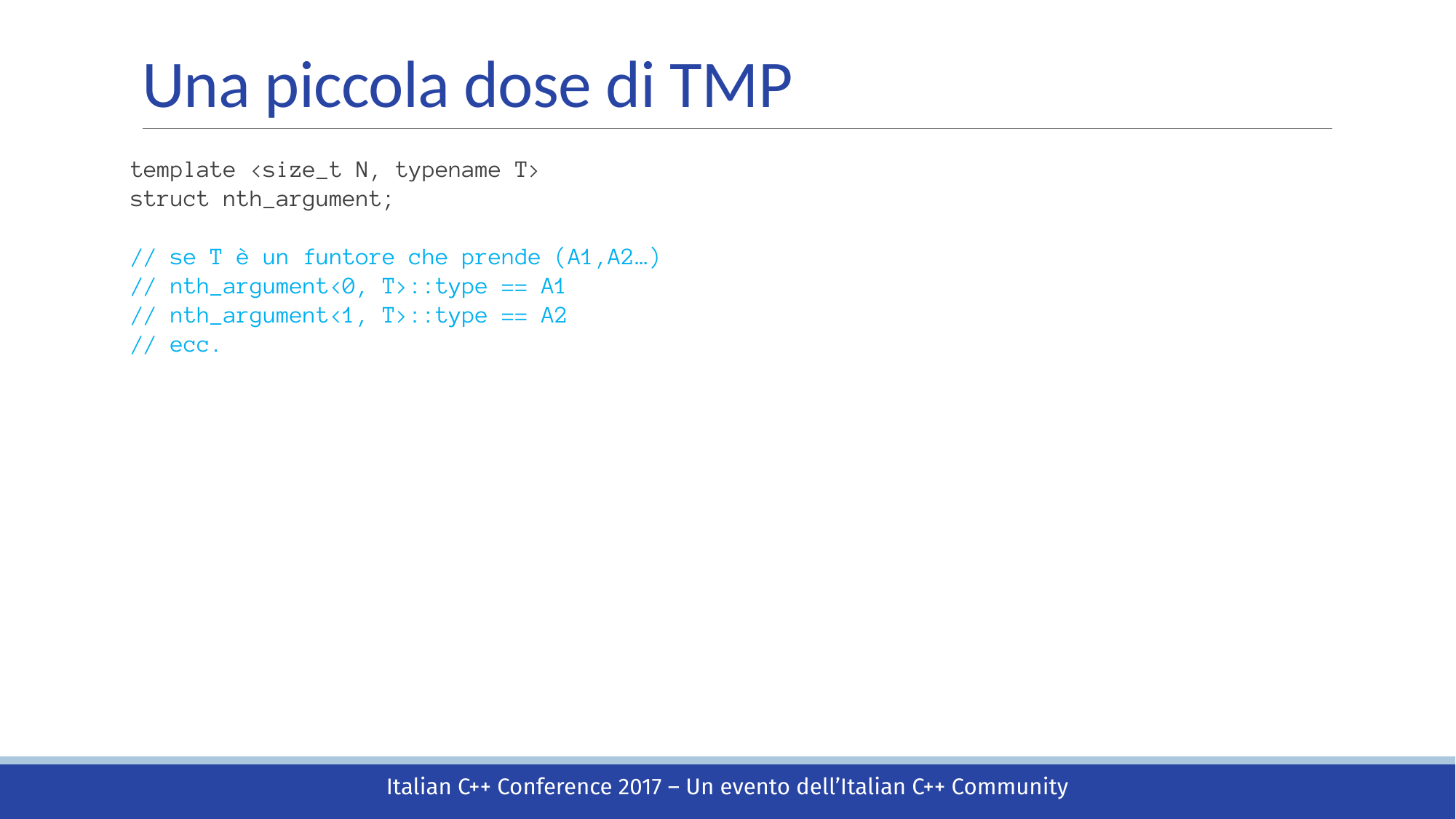

# Una piccola dose di TMP
template <size_t N, typename T>
struct nth_argument;

// se T è un funtore che prende (A1,A2…)
// nth_argument<0, T>::type == A1
// nth_argument<1, T>::type == A2
// ecc.